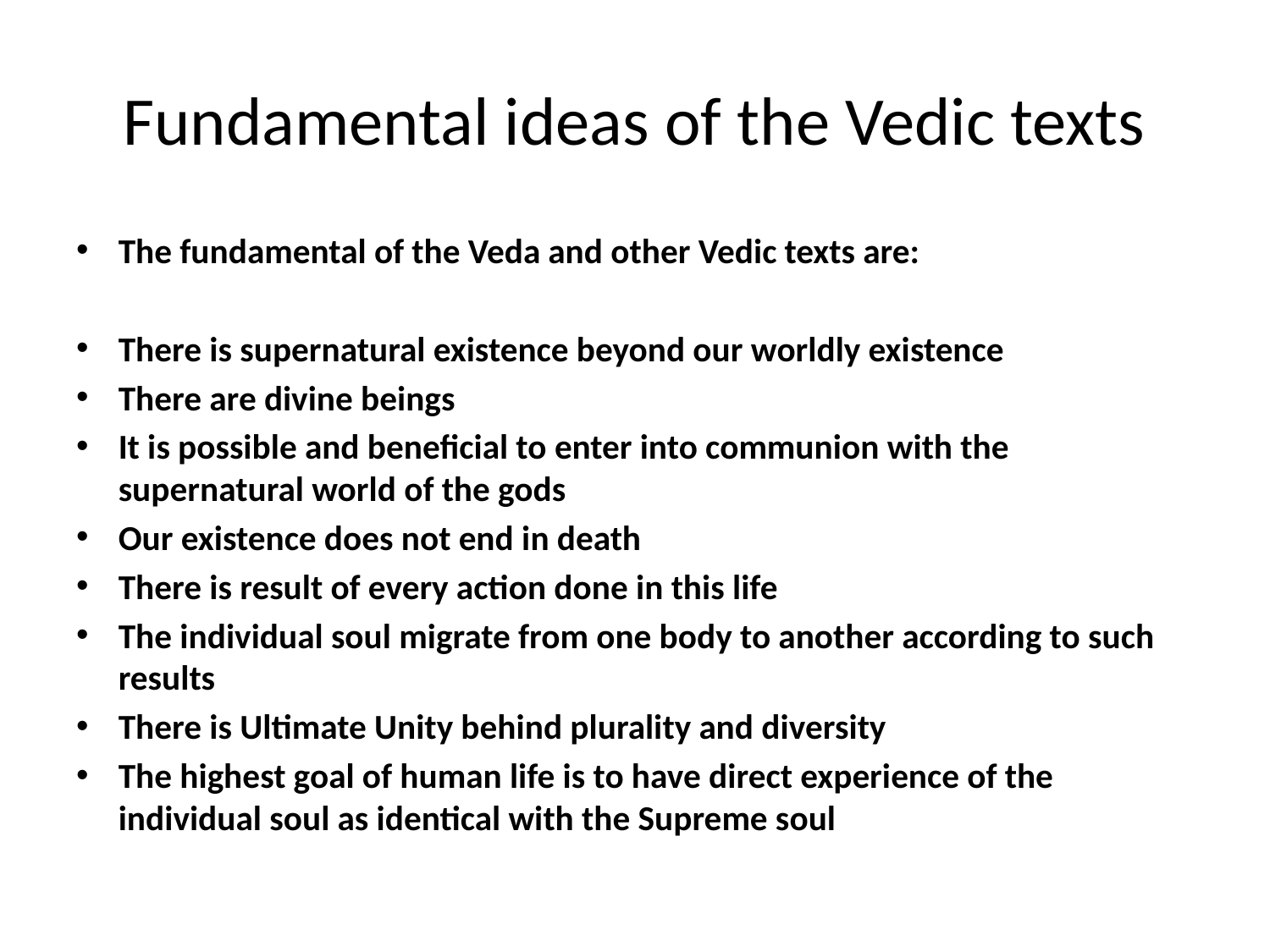

# Fundamental ideas of the Vedic texts
The fundamental of the Veda and other Vedic texts are:

There is supernatural existence beyond our worldly existence
There are divine beings
It is possible and beneficial to enter into communion with the supernatural world of the gods
Our existence does not end in death
There is result of every action done in this life
The individual soul migrate from one body to another according to such results
There is Ultimate Unity behind plurality and diversity
The highest goal of human life is to have direct experience of the individual soul as identical with the Supreme soul